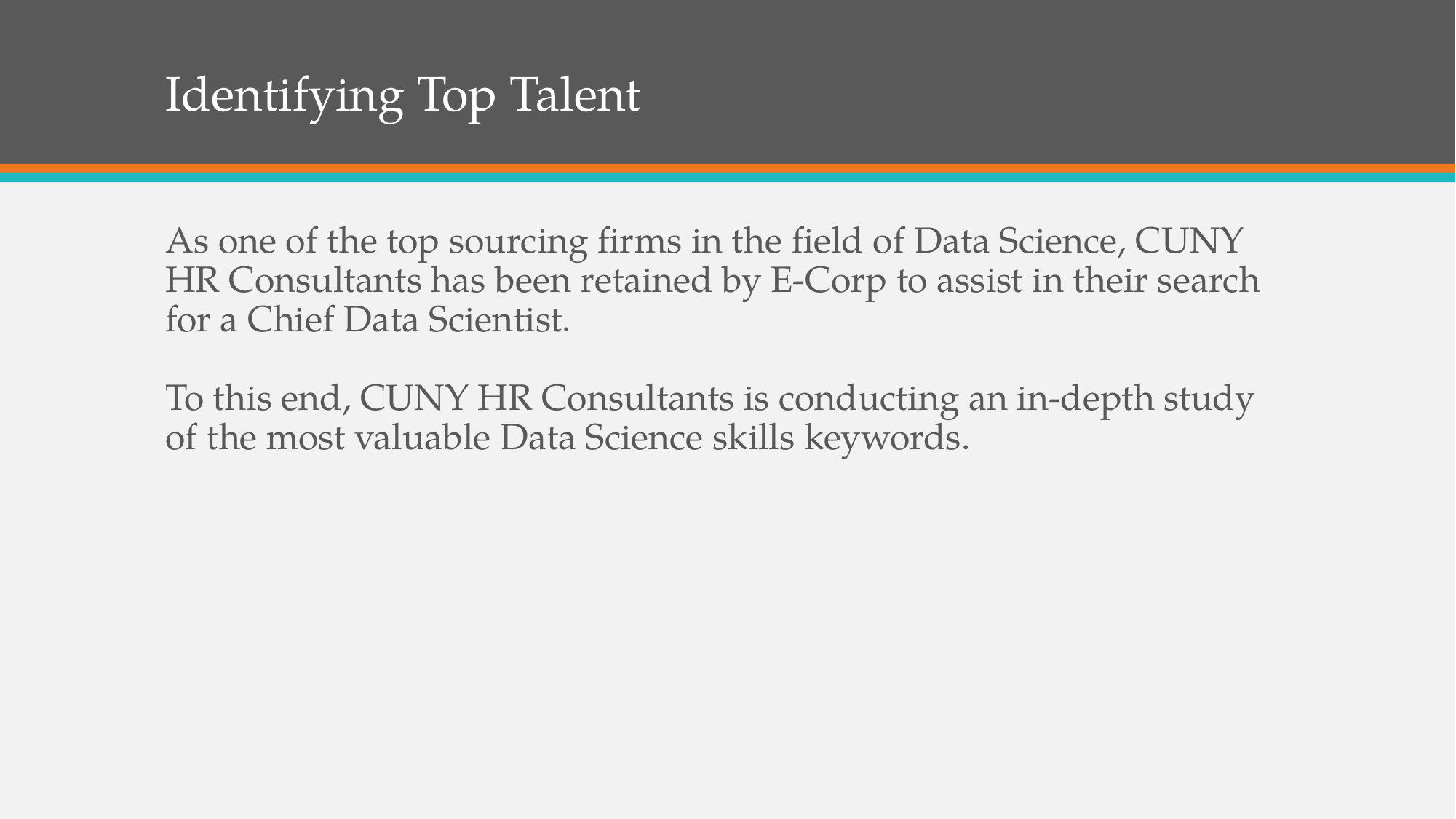

# Identifying Top Talent
As one of the top sourcing firms in the field of Data Science, CUNY HR Consultants has been retained by E-Corp to assist in their search for a Chief Data Scientist.

To this end, CUNY HR Consultants is conducting an in-depth study of the most valuable Data Science skills keywords.